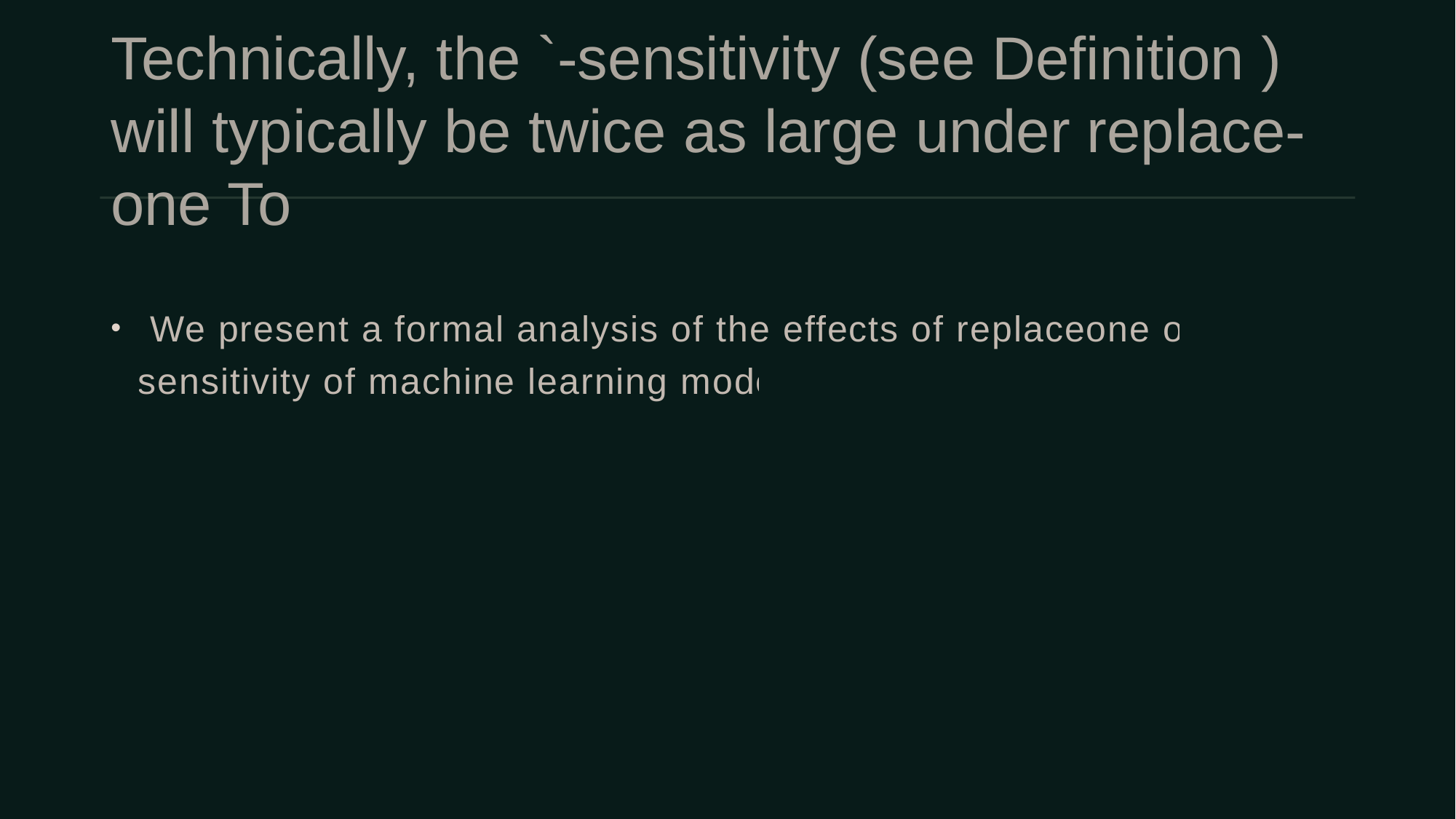

# Technically, the `-sensitivity (see Definition ) will typically be twice as large under replace-one To
 We present a formal analysis of the effects of replaceone on the sensitivity of machine learning models.